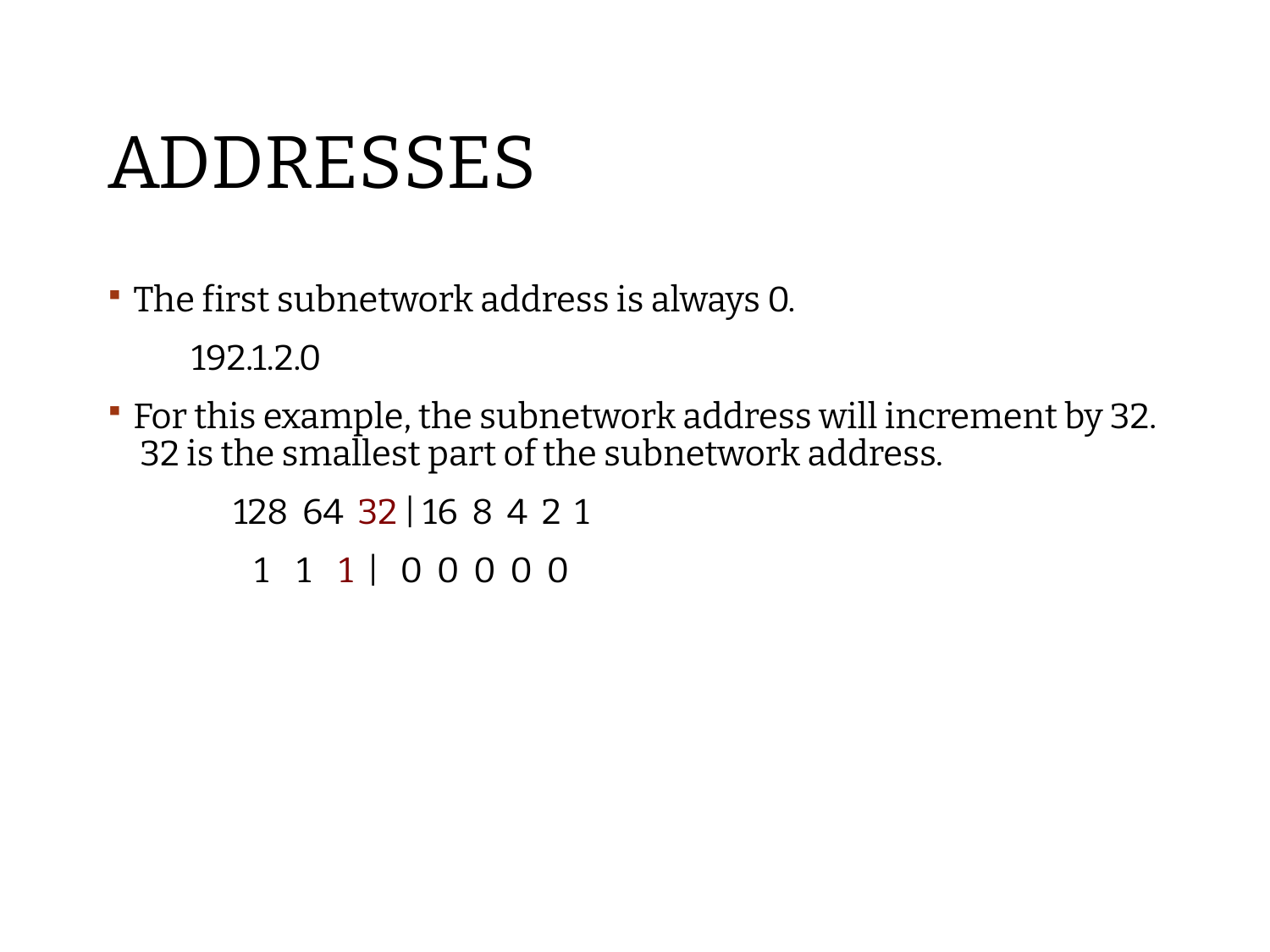

# Addresses
The first subnetwork address is always 0.
            192.1.2.0
For this example, the subnetwork address will increment by 32.  32 is the smallest part of the subnetwork address.
                  128  64  32 | 16  8  4  2  1
                     1    1    1  |   0  0  0  0  0